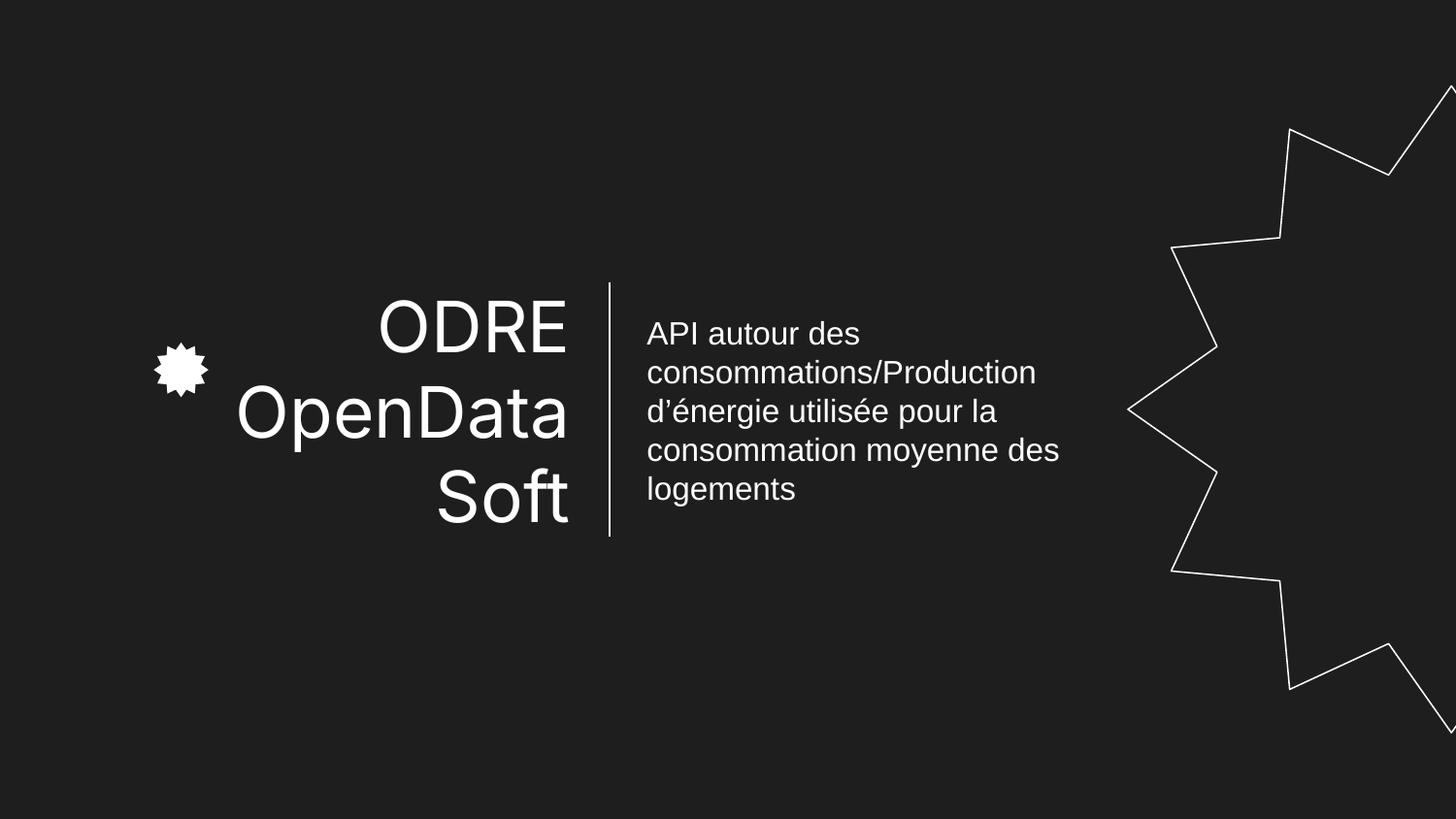

# ODRE
OpenData Soft
API autour des consommations/Production d’énergie utilisée pour la consommation moyenne des logements